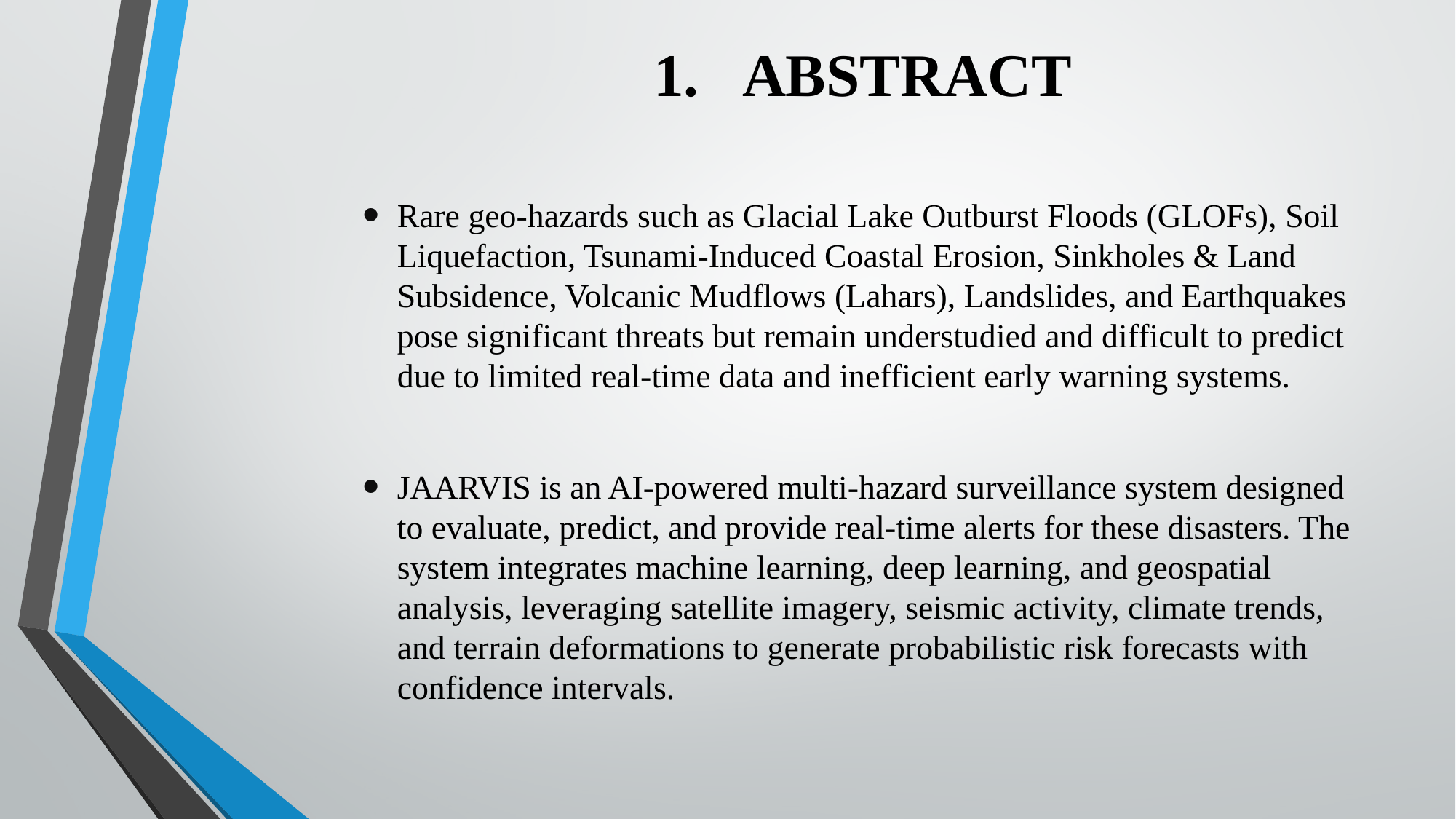

# ABSTRACT
Rare geo-hazards such as Glacial Lake Outburst Floods (GLOFs), Soil Liquefaction, Tsunami-Induced Coastal Erosion, Sinkholes & Land Subsidence, Volcanic Mudflows (Lahars), Landslides, and Earthquakes pose significant threats but remain understudied and difficult to predict due to limited real-time data and inefficient early warning systems.

JAARVIS is an AI-powered multi-hazard surveillance system designed to evaluate, predict, and provide real-time alerts for these disasters. The system integrates machine learning, deep learning, and geospatial analysis, leveraging satellite imagery, seismic activity, climate trends, and terrain deformations to generate probabilistic risk forecasts with confidence intervals.